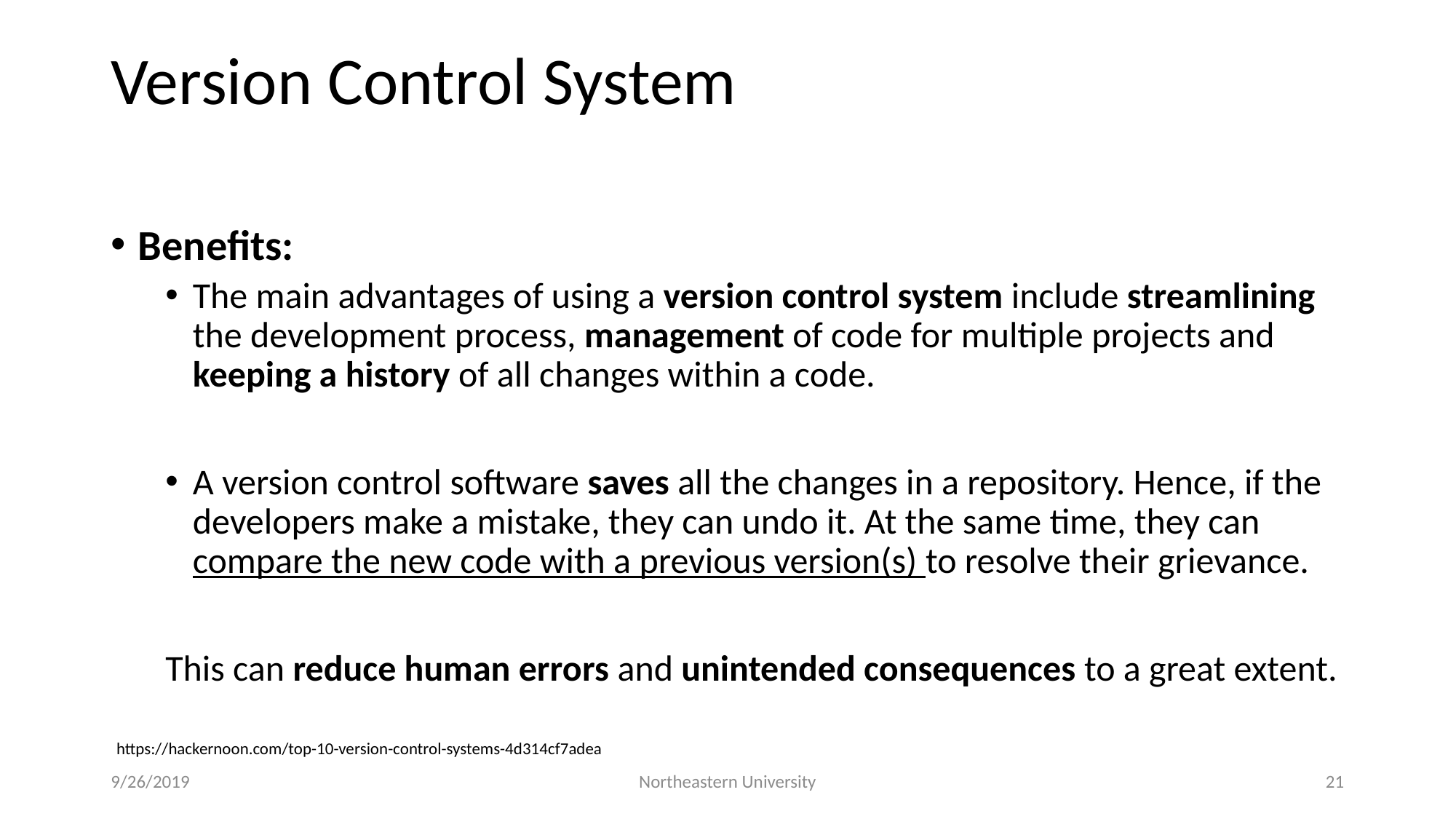

# Version Control System
Benefits:
The main advantages of using a version control system include streamlining the development process, management of code for multiple projects and keeping a history of all changes within a code.

A version control software saves all the changes in a repository. Hence, if the developers make a mistake, they can undo it. At the same time, they can compare the new code with a previous version(s) to resolve their grievance.

This can reduce human errors and unintended consequences to a great extent.
https://hackernoon.com/top-10-version-control-systems-4d314cf7adea
9/26/2019
Northeastern University
21